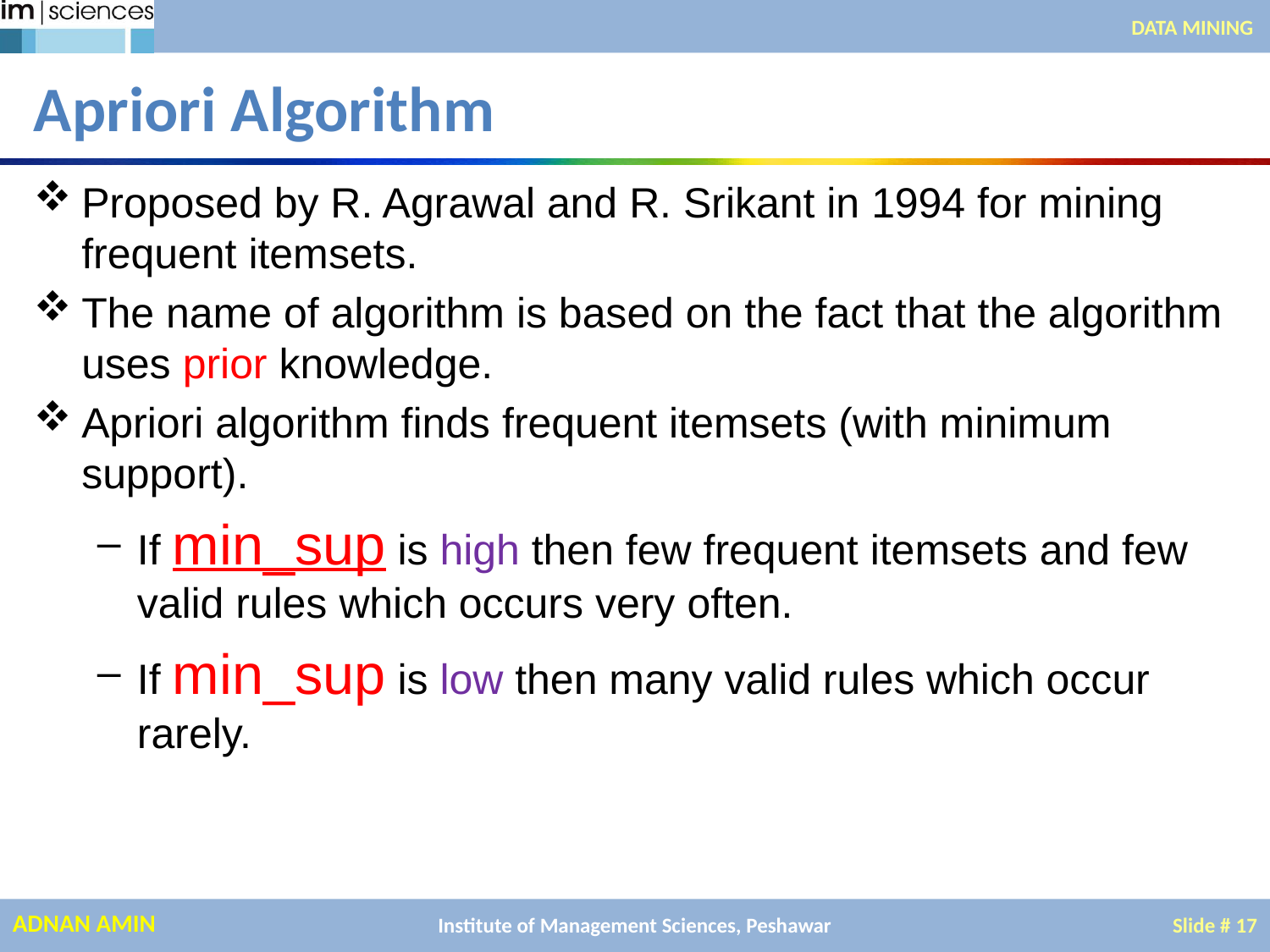

DATA MINING
# Apriori Algorithm
Proposed by R. Agrawal and R. Srikant in 1994 for mining frequent itemsets.
The name of algorithm is based on the fact that the algorithm uses prior knowledge.
Apriori algorithm finds frequent itemsets (with minimum support).
If min_sup is high then few frequent itemsets and few valid rules which occurs very often.
If min_sup is low then many valid rules which occur rarely.

Institute of Management Sciences, Peshawar
Slide # 17